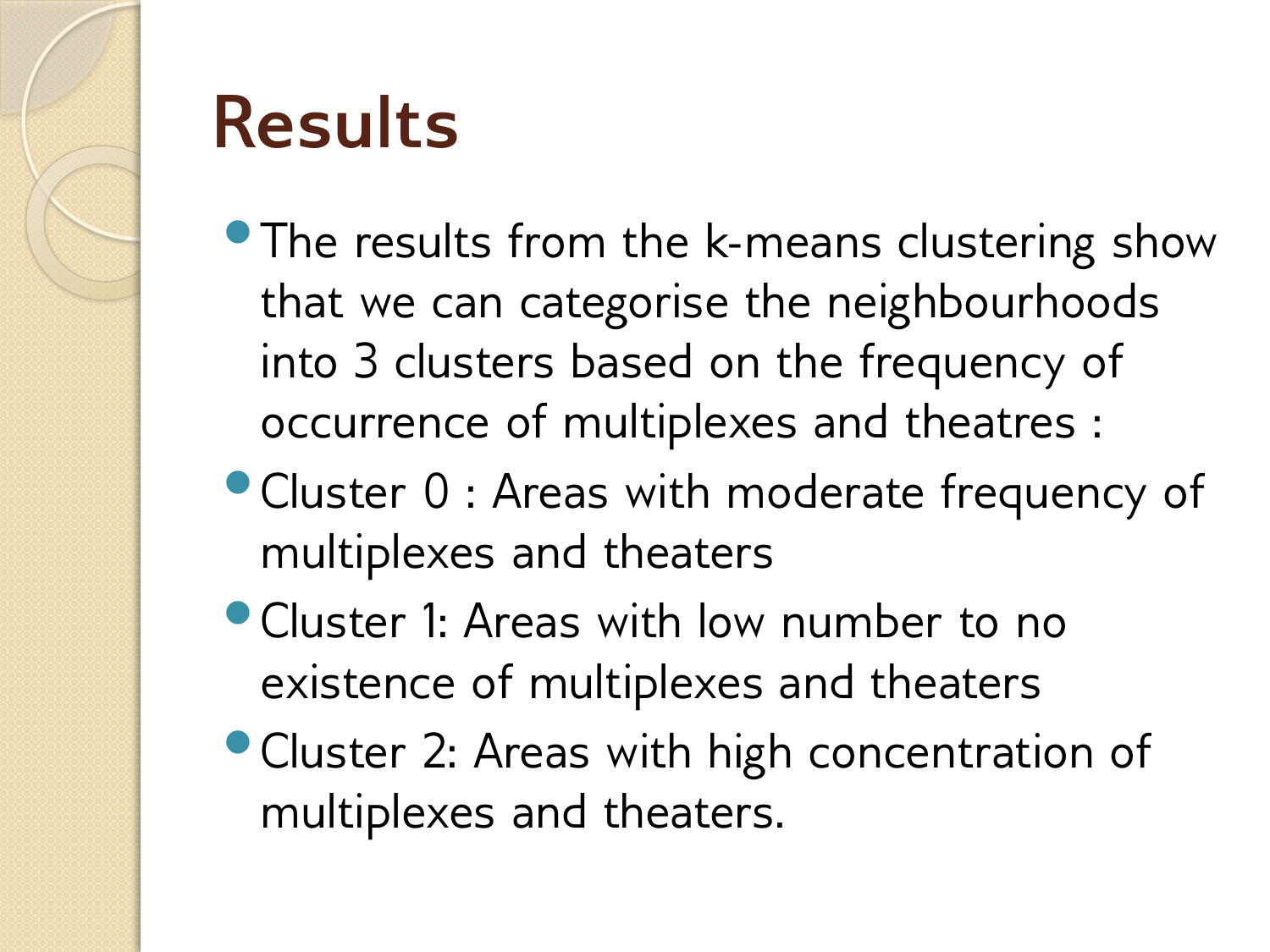

# Results
The results from the k-means clustering show that we can categorise the neighbourhoods into 3 clusters based on the frequency of occurrence of multiplexes and theatres :
Cluster 0 : Areas with moderate frequency of multiplexes and theaters
Cluster 1: Areas with low number to no existence of multiplexes and theaters
Cluster 2: Areas with high concentration of multiplexes and theaters.